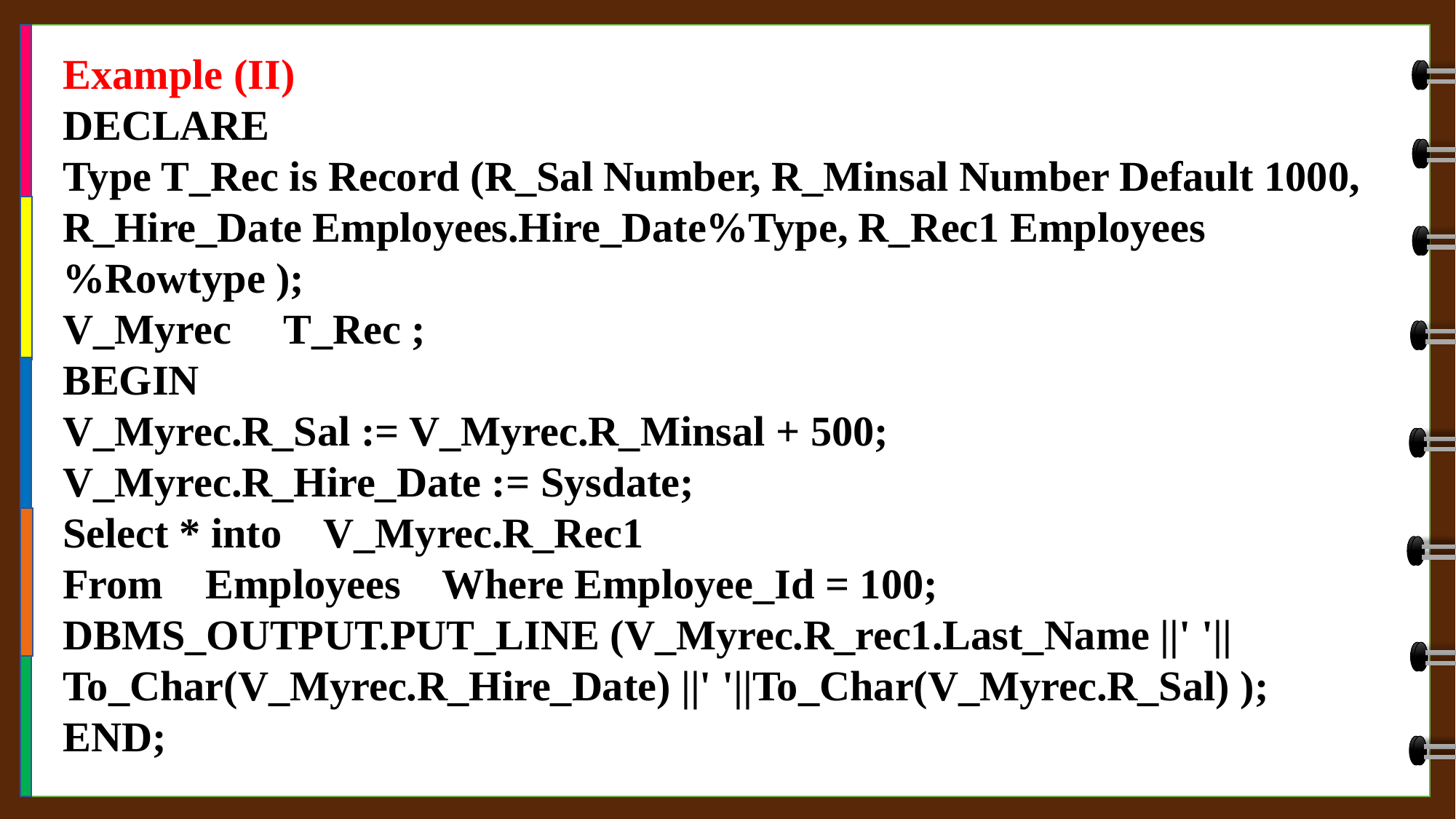

Example (II)
DECLARE
Type T_Rec is Record (R_Sal Number, R_Minsal Number Default 1000,
R_Hire_Date Employees.Hire_Date%Type, R_Rec1 Employees%Rowtype );
V_Myrec     T_Rec ;
BEGIN
V_Myrec.R_Sal := V_Myrec.R_Minsal + 500;
V_Myrec.R_Hire_Date := Sysdate;
Select * into    V_Myrec.R_Rec1
From    Employees    Where Employee_Id = 100;
DBMS_OUTPUT.PUT_LINE (V_Myrec.R_rec1.Last_Name ||' '||To_Char(V_Myrec.R_Hire_Date) ||' '||To_Char(V_Myrec.R_Sal) );
END;